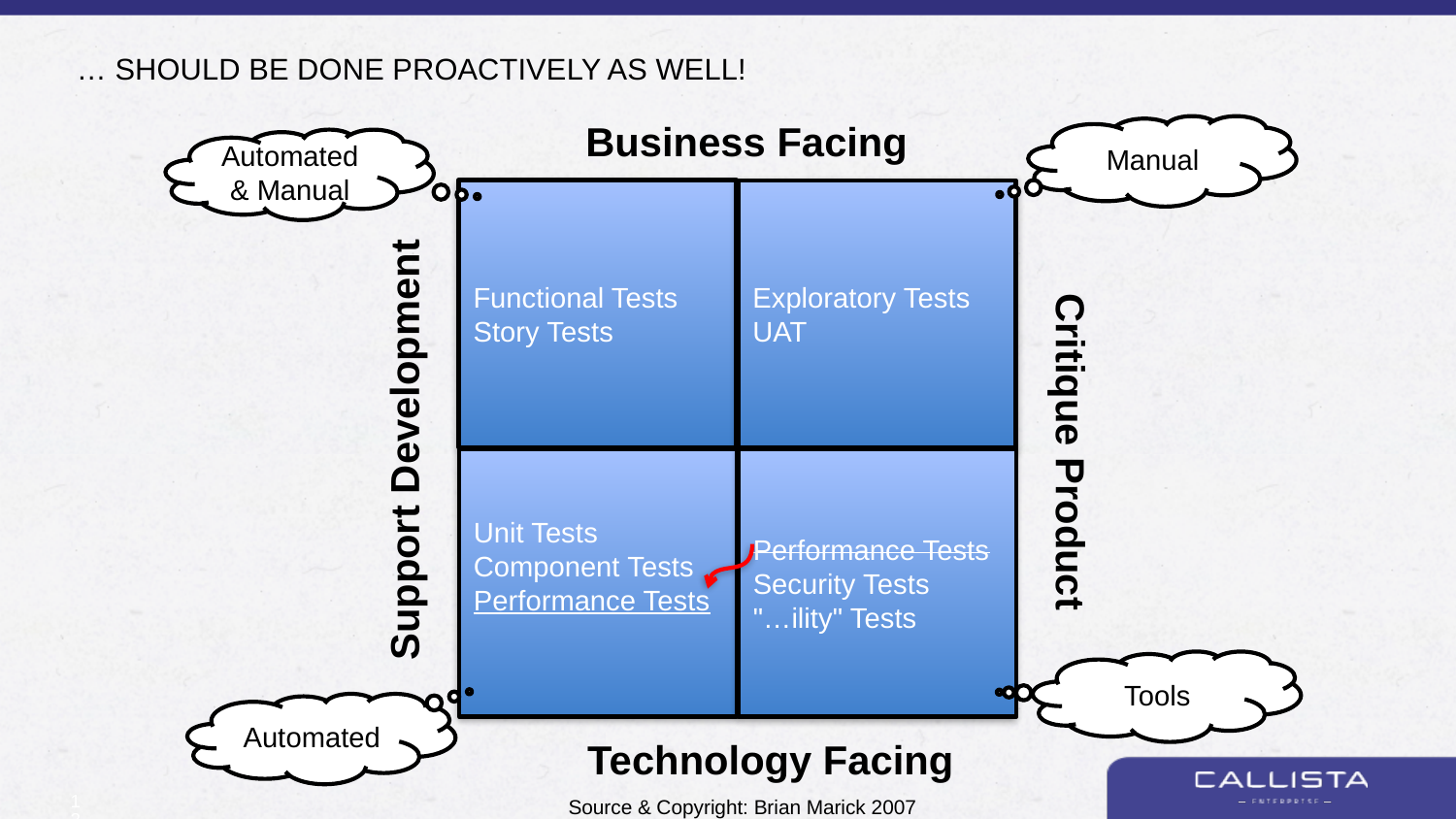

# … should be done proactively as well!
Business Facing
Manual
Automated & Manual
Functional Tests
Story Tests
Exploratory Tests
UAT
Unit Tests
Component Tests
Performance Tests

Performance Tests
Security Tests
"…ility" Tests
Support Development
Critique Product
Tools
Automated
Technology Facing
12
Source & Copyright: Brian Marick 2007